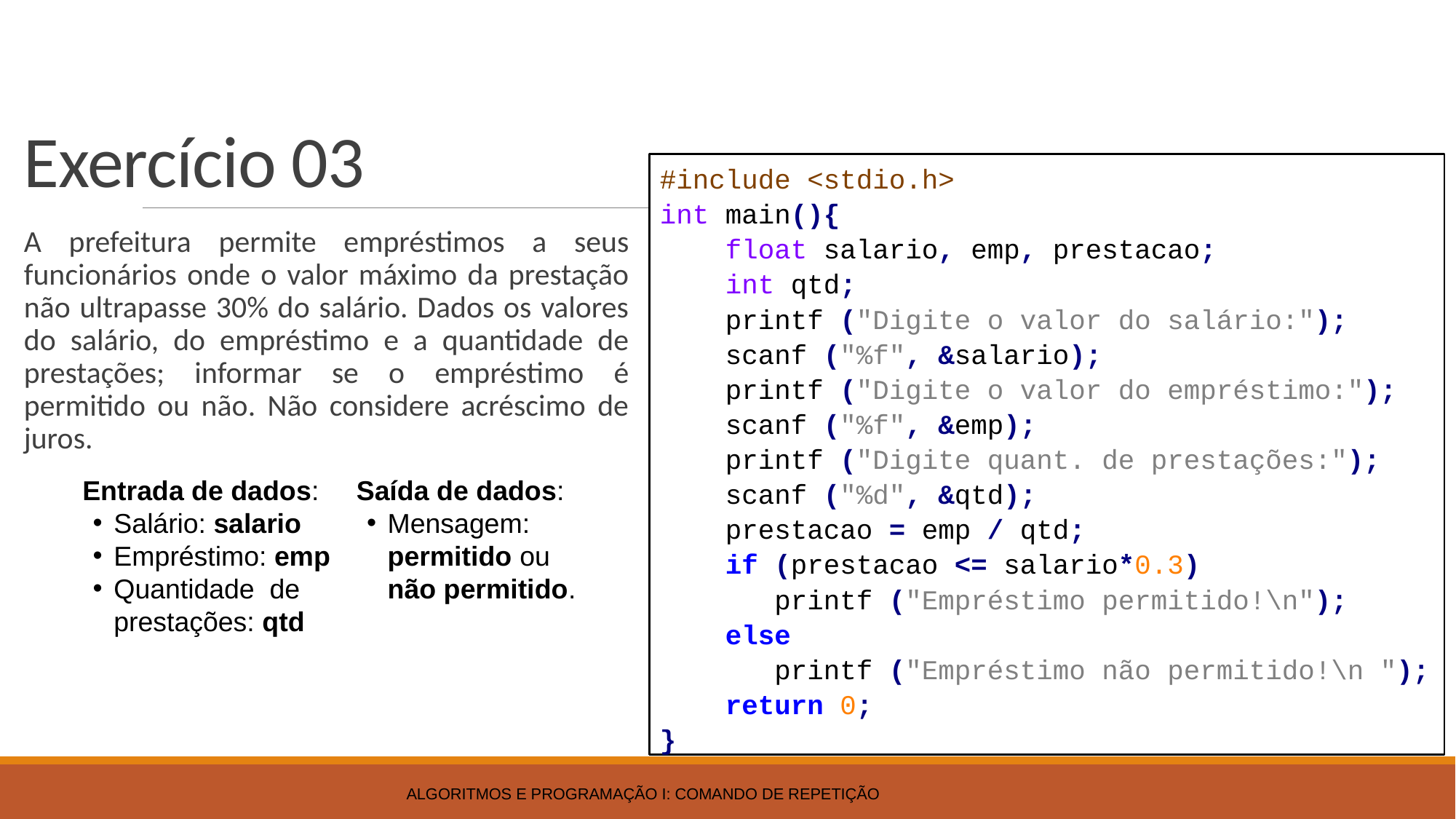

# Exercício 03
#include <stdio.h>
int main(){
    float salario, emp, prestacao;
    int qtd;
    printf ("Digite o valor do salário:");
    scanf ("%f", &salario);
    printf ("Digite o valor do empréstimo:");
    scanf ("%f", &emp);
    printf ("Digite quant. de prestações:");
    scanf ("%d", &qtd);
    prestacao = emp / qtd;
    if (prestacao <= salario*0.3)
       printf ("Empréstimo permitido!\n");
    else
       printf ("Empréstimo não permitido!\n ");
    return 0;
}
A prefeitura permite empréstimos a seus funcionários onde o valor máximo da prestação não ultrapasse 30% do salário. Dados os valores do salário, do empréstimo e a quantidade de prestações; informar se o empréstimo é permitido ou não. Não considere acréscimo de juros.

Saída de dados:
Mensagem: permitido ou não permitido.
Entrada de dados:
Salário: salario
Empréstimo: emp
Quantidade  de prestações: qtd
Algoritmos e Programação I: Comando de Repetição
5